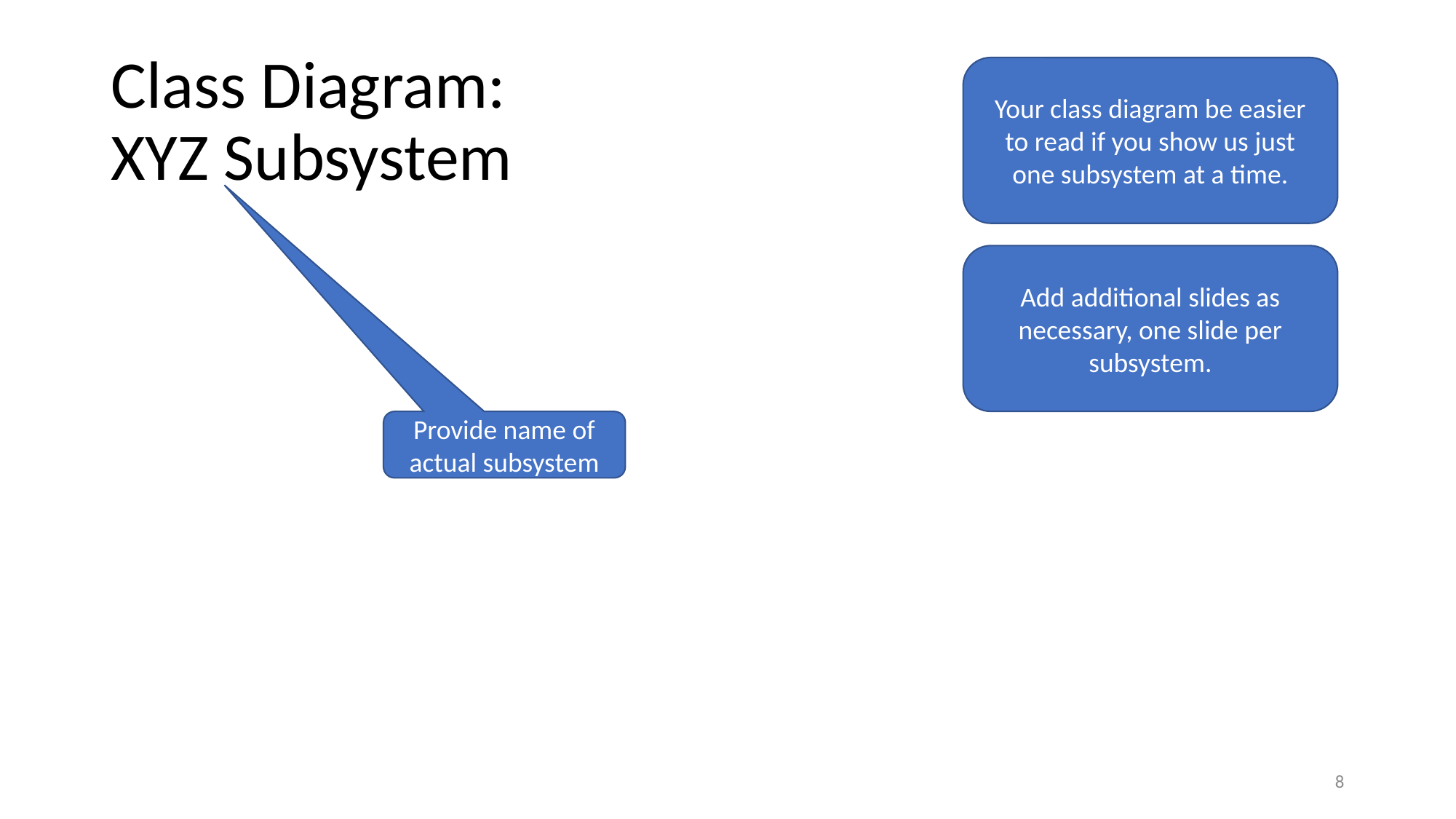

# Class Diagram: XYZ Subsystem
Your class diagram be easier to read if you show us just one subsystem at a time.

Add additional slides as necessary, one slide per subsystem.
Provide name of actual subsystem
8